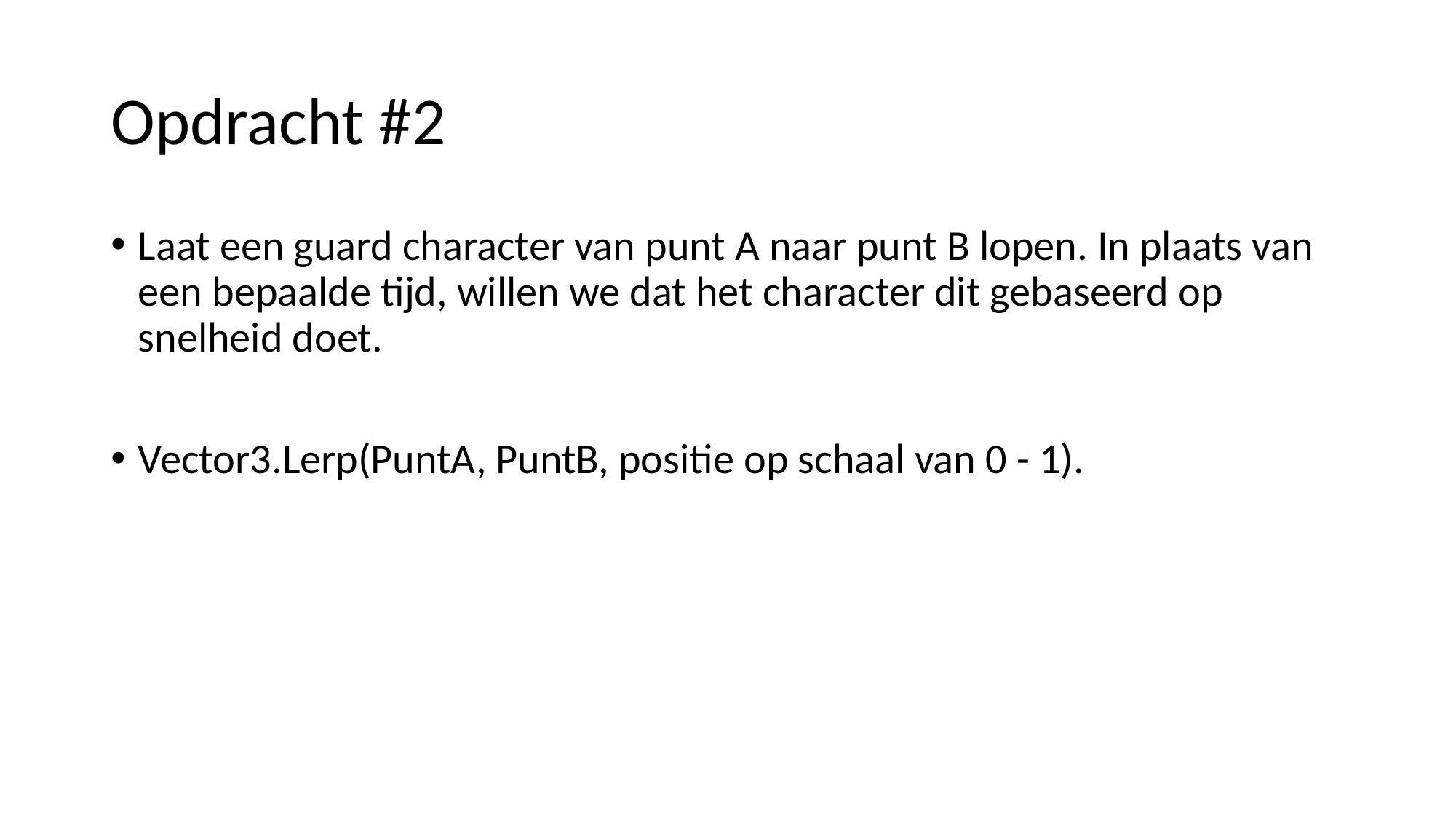

# Opdracht #2
Laat een guard character van punt A naar punt B lopen. In plaats van een bepaalde tijd, willen we dat het character dit gebaseerd op snelheid doet.

Vector3.Lerp(PuntA, PuntB, positie op schaal van 0 - 1).